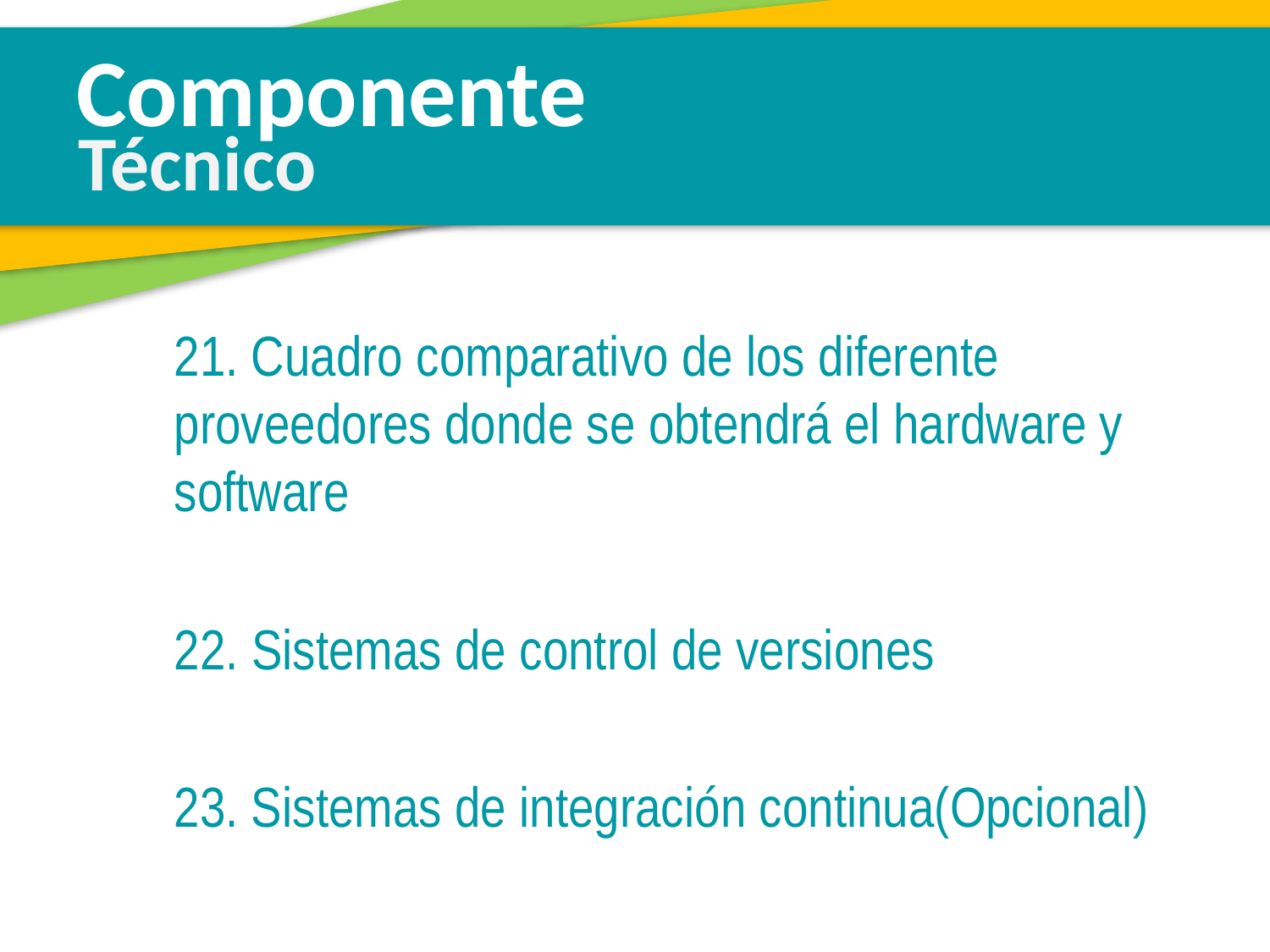

Componente
Técnico
21. Cuadro comparativo de los diferente proveedores donde se obtendrá el hardware y software

22. Sistemas de control de versiones

23. Sistemas de integración continua(Opcional)